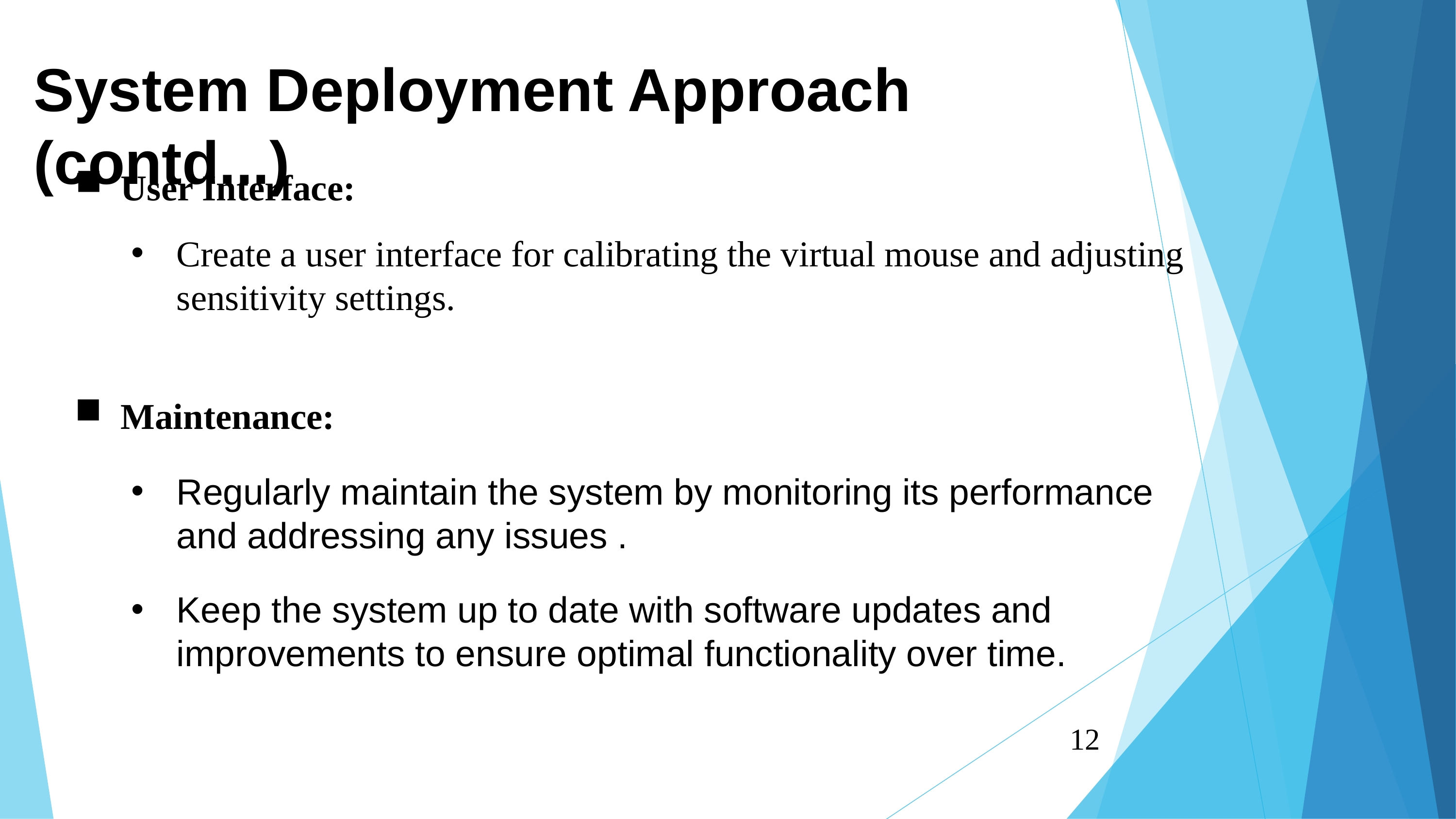

System Deployment Approach (contd...)
User Interface:
Create a user interface for calibrating the virtual mouse and adjusting sensitivity settings.

Maintenance:

Regularly maintain the system by monitoring its performance and addressing any issues .

Keep the system up to date with software updates and improvements to ensure optimal functionality over time.

12